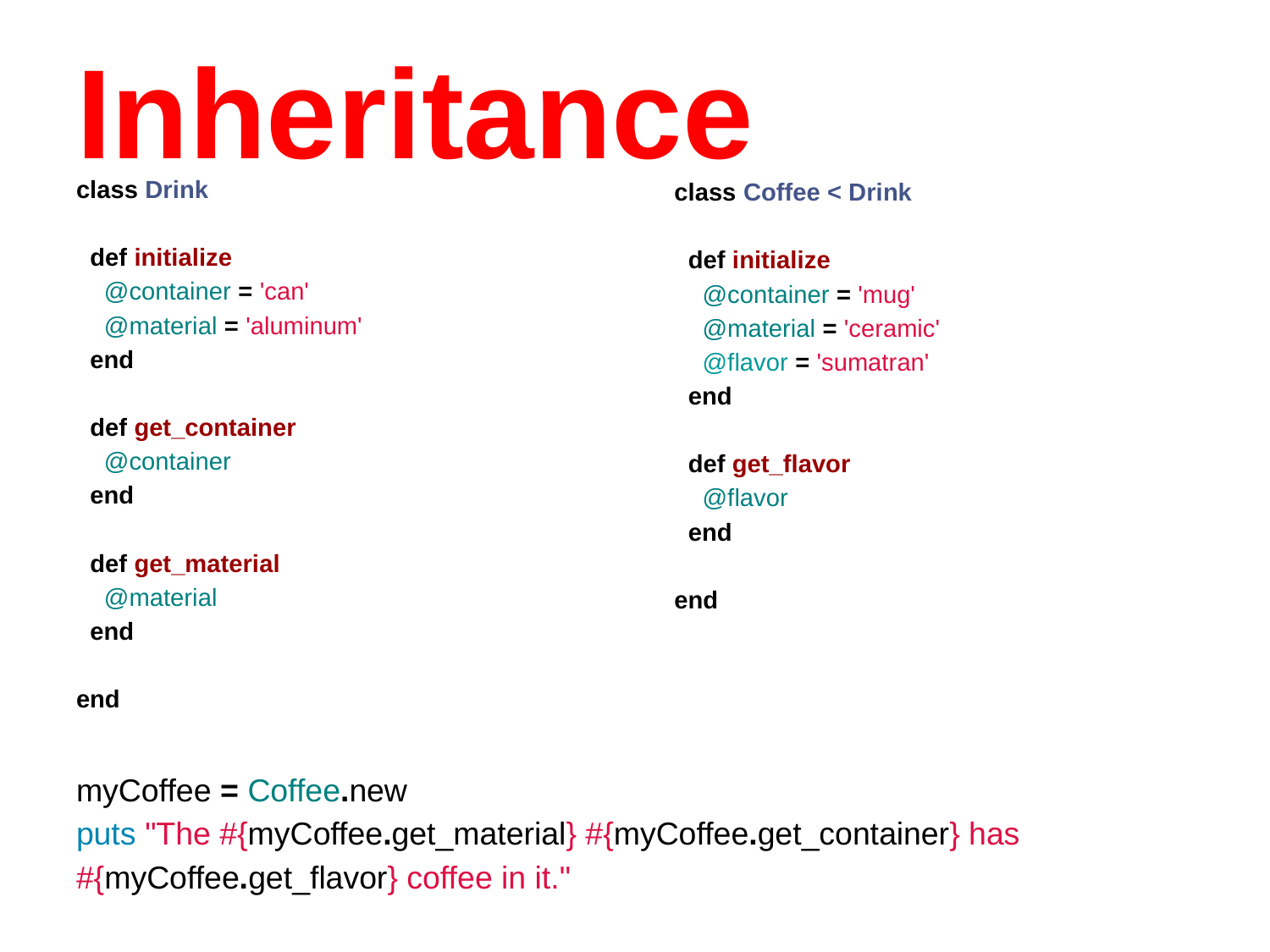

# Inheritance
class Drink

  def initialize
    @container = 'can'
    @material = 'aluminum'
  end

  def get_container
    @container
  end

  def get_material
    @material
  end

end

class Coffee < Drink

  def initialize
    @container = 'mug'
    @material = 'ceramic'
    @flavor = 'sumatran'
  end

  def get_flavor
    @flavor
  end

end

myCoffee = Coffee.new
puts "The #{myCoffee.get_material} #{myCoffee.get_container} has #{myCoffee.get_flavor} coffee in it."